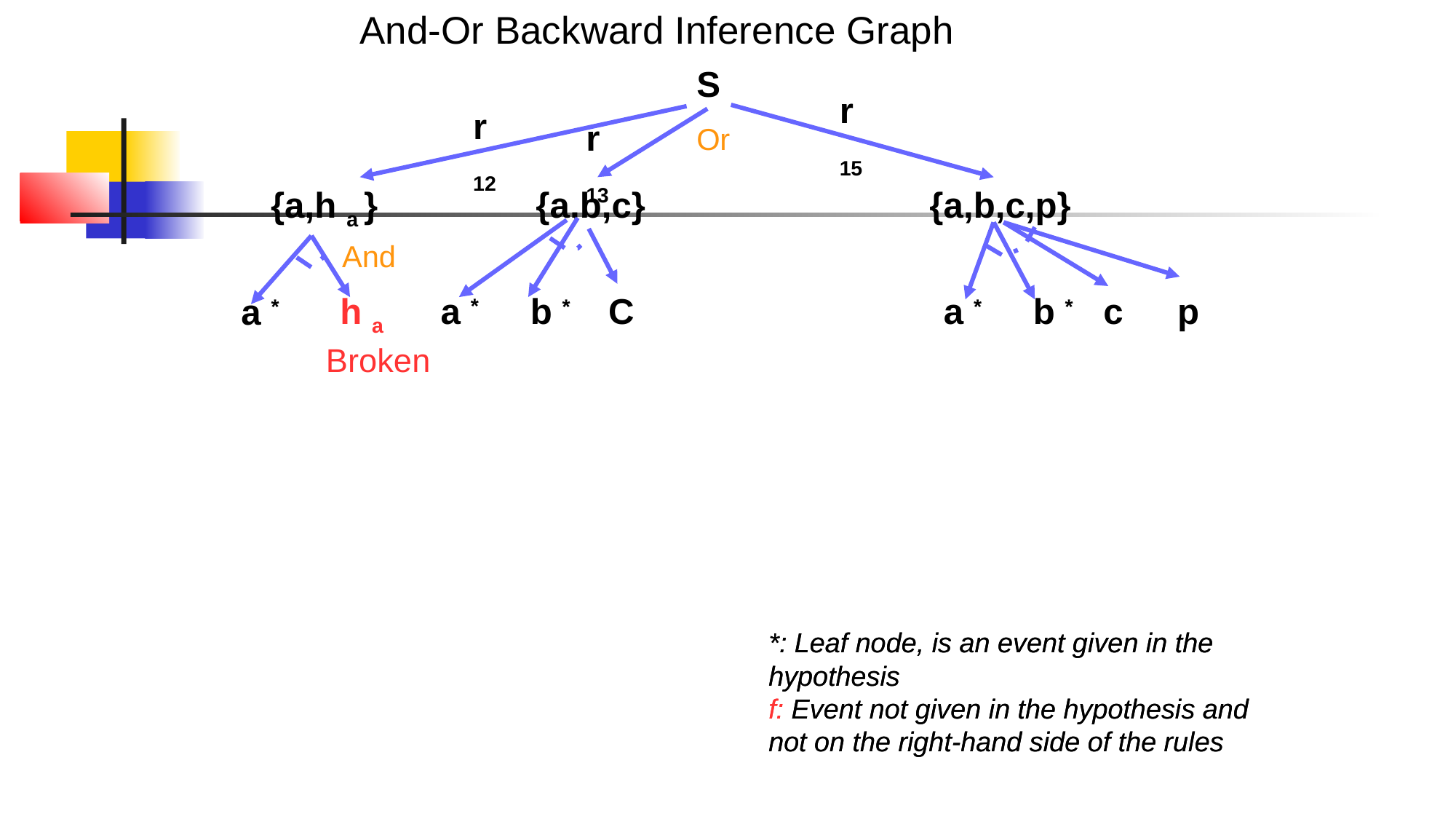

And-Or Backward Inference Graph
S
r 15
r 12

r 13
Or
{a,h a }
{a,b,c}
{a,b,c,p}

And

h a
a *
b *
a *
C
b *
c
p
a *
Broken
*: Leaf node, is an event given in the hypothesis
f: Event not given in the hypothesis and not on the right-hand side of the rules
*: Leaf node, is an event given in the hypothesis
f: Event not given in the hypothesis and not on the right-hand side of the rules